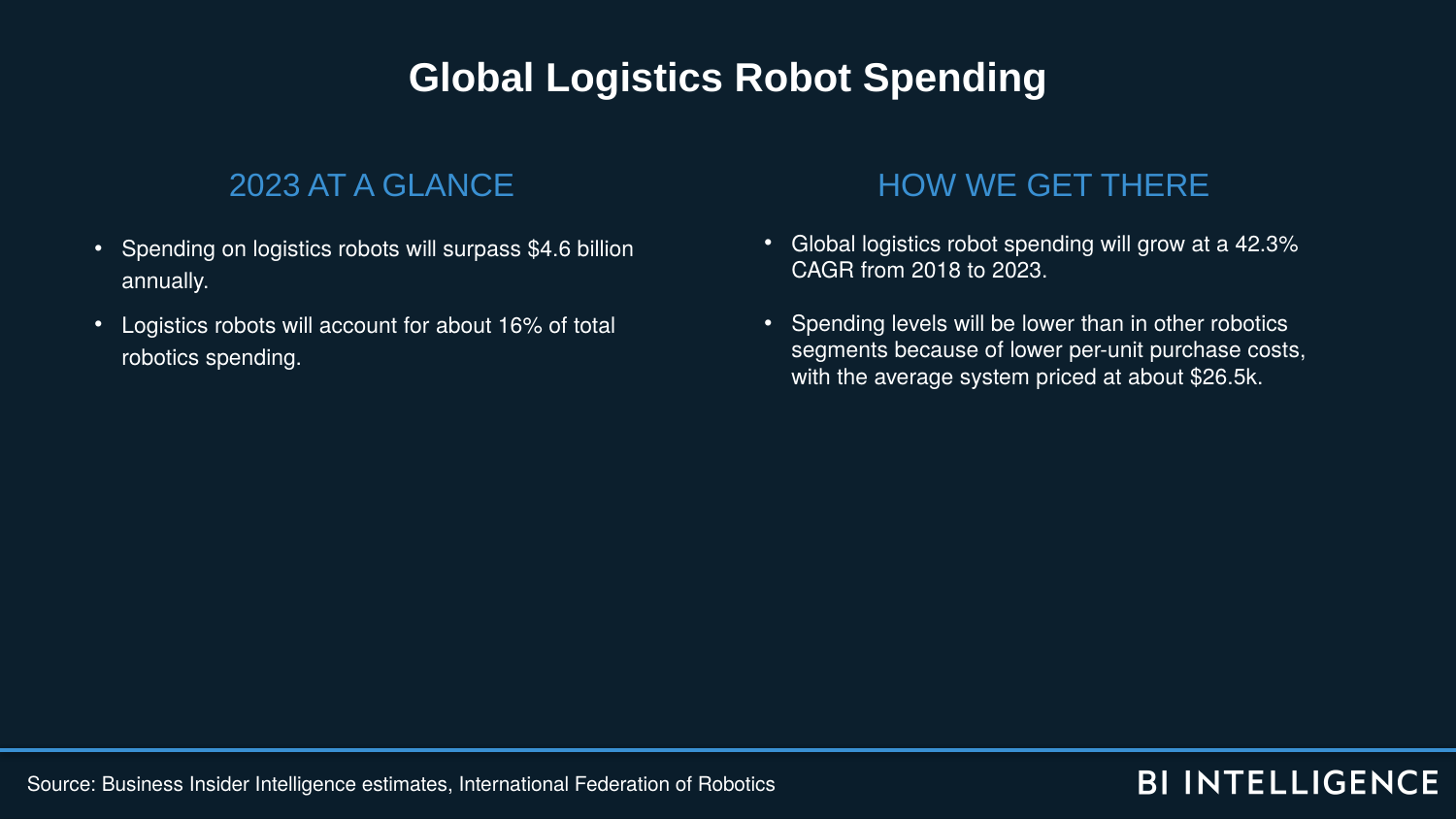

Global Logistics Robot Spending
2023 AT A GLANCE
Spending on logistics robots will surpass $4.6 billion annually.
Logistics robots will account for about 16% of total robotics spending.

HOW WE GET THERE
Global logistics robot spending will grow at a 42.3% CAGR from 2018 to 2023.

Spending levels will be lower than in other robotics segments because of lower per-unit purchase costs, with the average system priced at about $26.5k.
Source: Business Insider Intelligence estimates, International Federation of Robotics